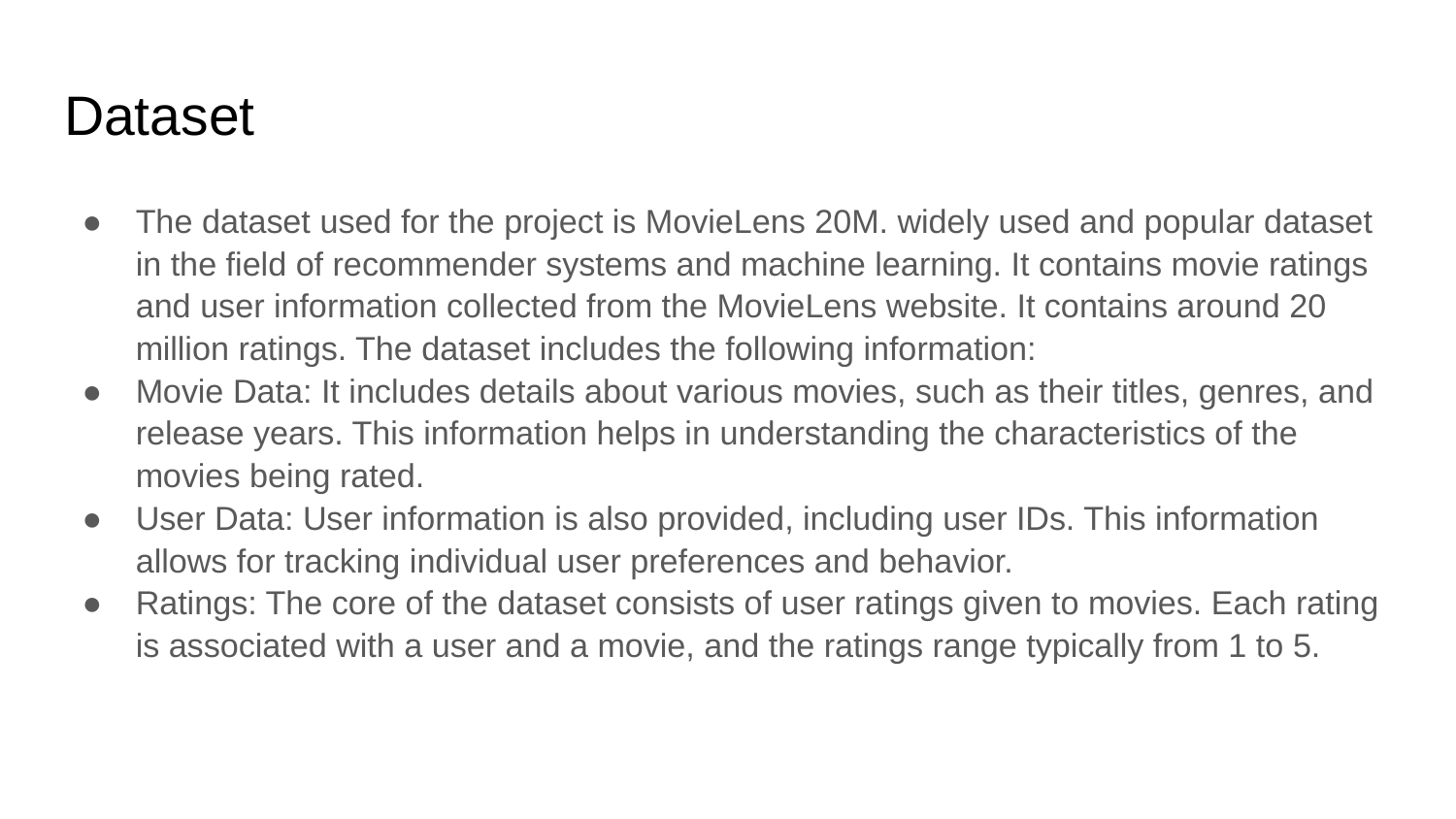

# Dataset
The dataset used for the project is MovieLens 20M. widely used and popular dataset in the field of recommender systems and machine learning. It contains movie ratings and user information collected from the MovieLens website. It contains around 20 million ratings. The dataset includes the following information:
Movie Data: It includes details about various movies, such as their titles, genres, and release years. This information helps in understanding the characteristics of the movies being rated.
User Data: User information is also provided, including user IDs. This information allows for tracking individual user preferences and behavior.
Ratings: The core of the dataset consists of user ratings given to movies. Each rating is associated with a user and a movie, and the ratings range typically from 1 to 5.